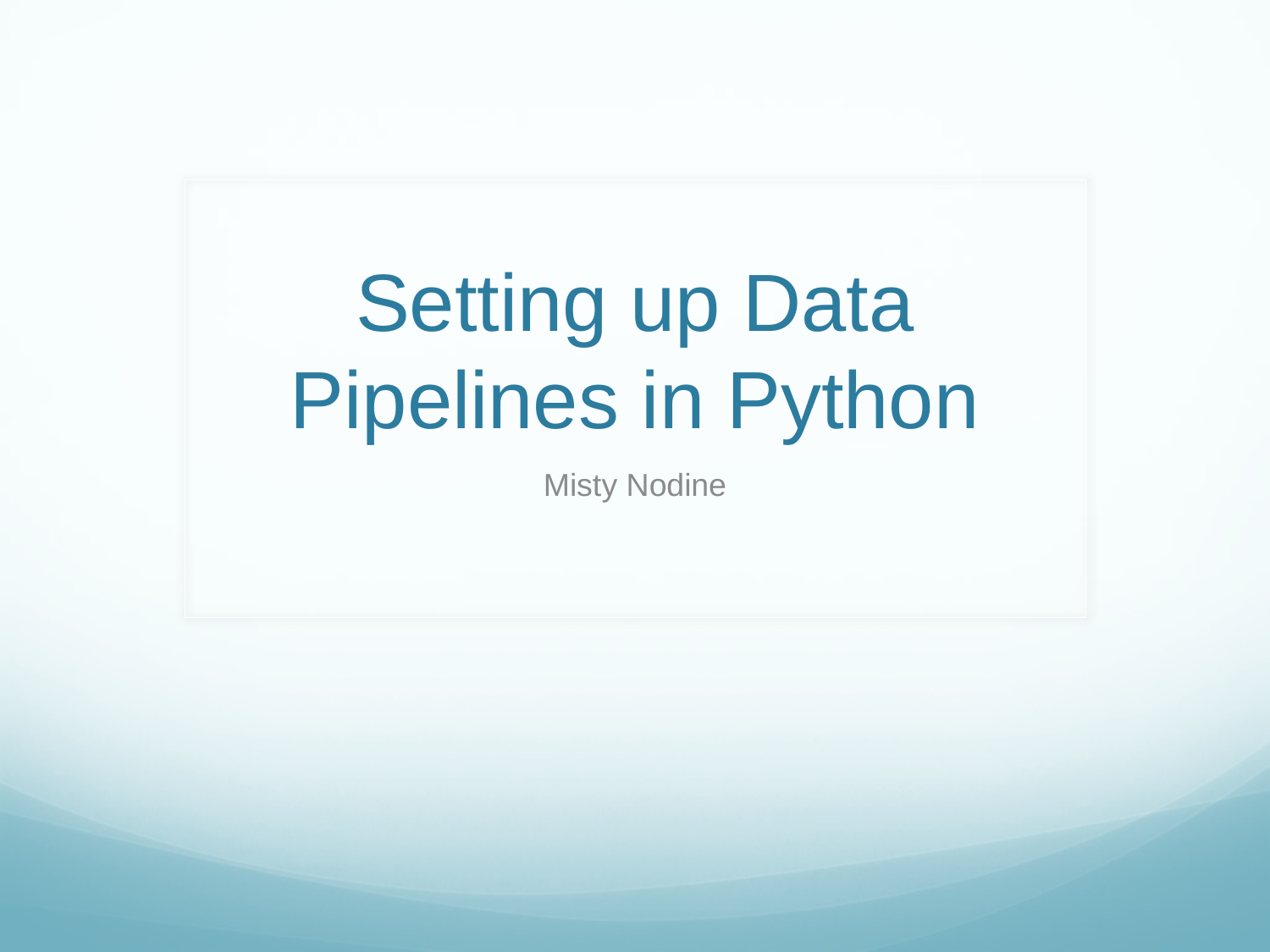

# Setting up Data Pipelines in Python
Misty Nodine